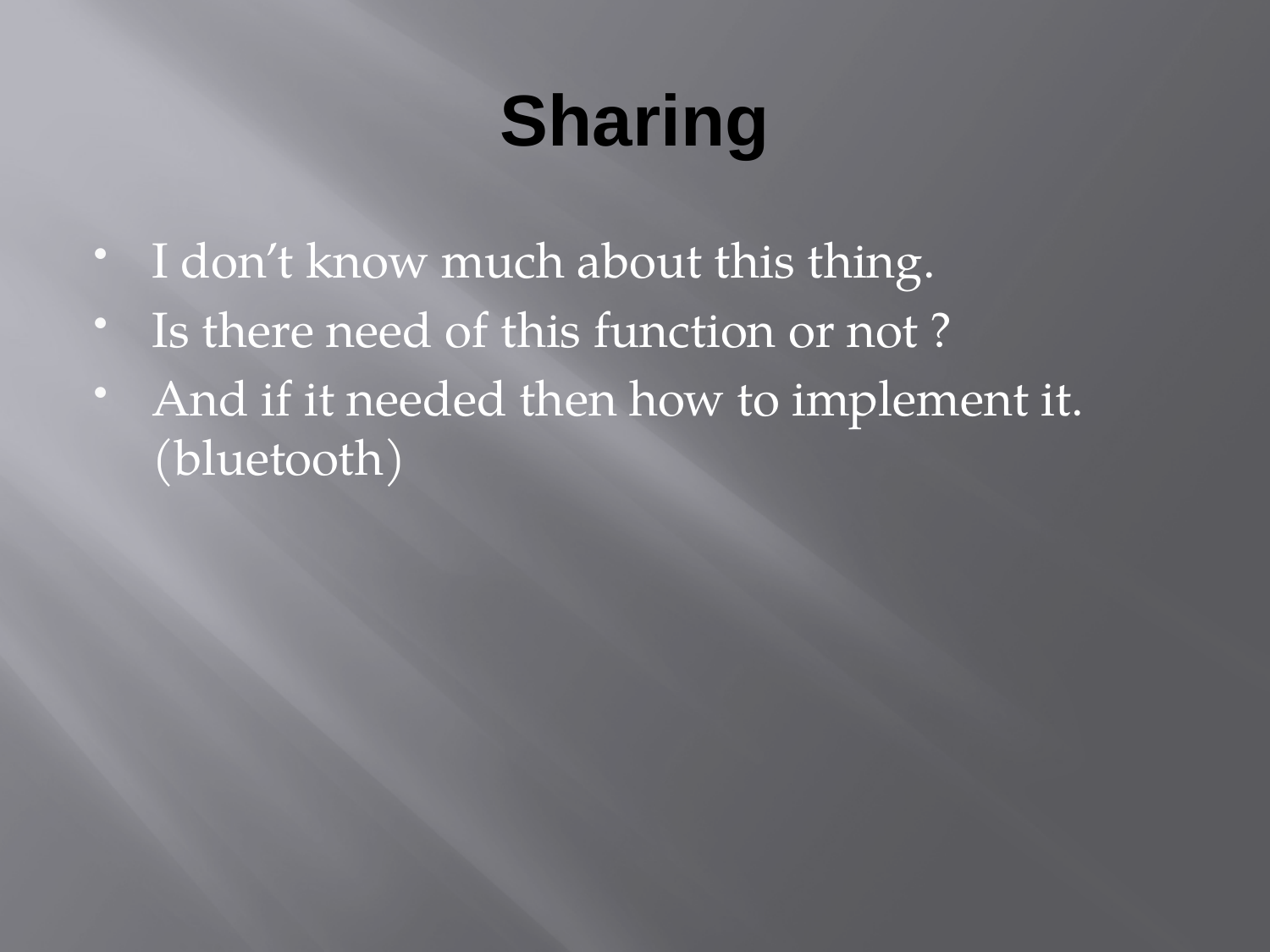

# Sharing
I don’t know much about this thing.
Is there need of this function or not ?
And if it needed then how to implement it.(bluetooth)